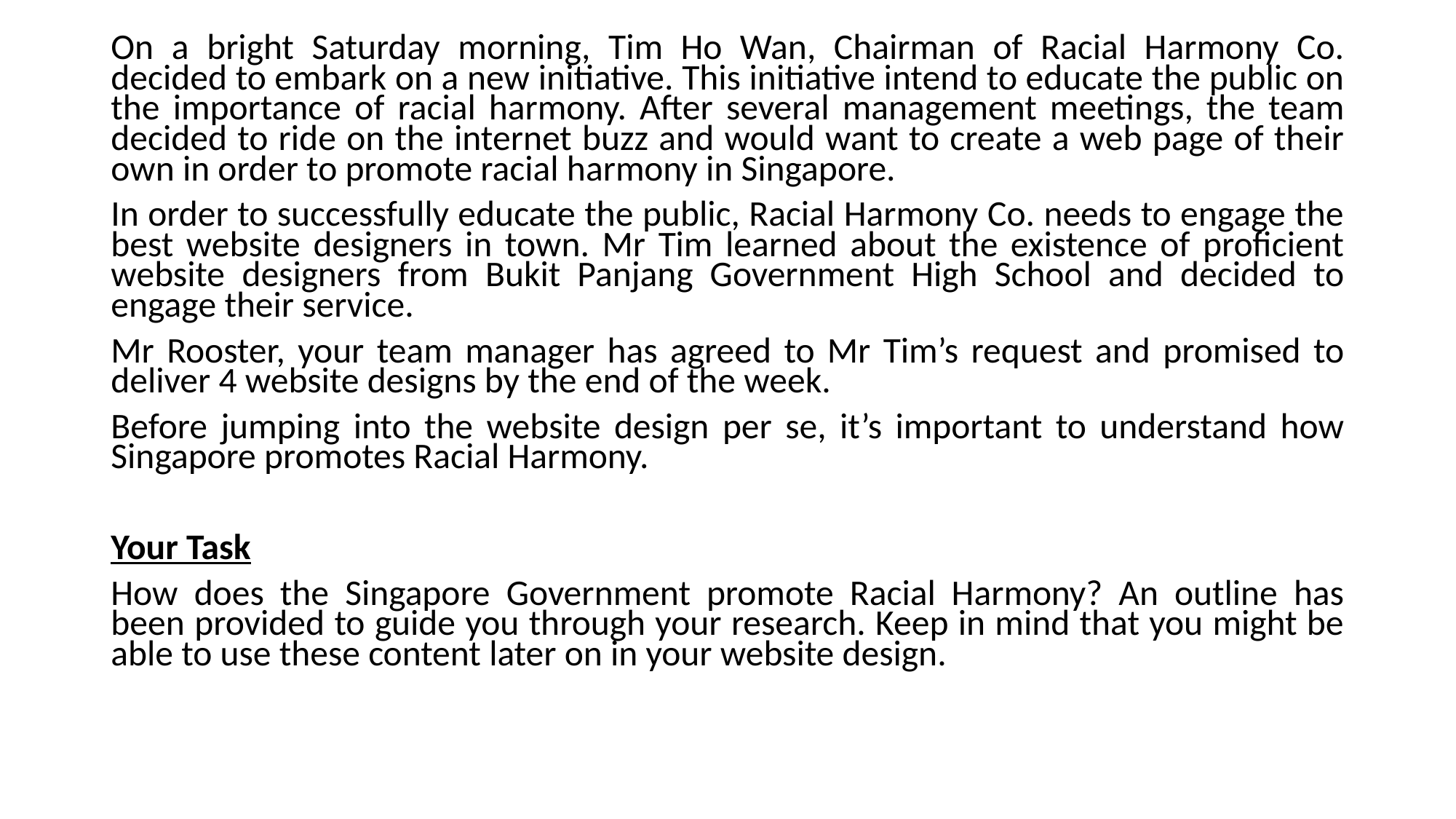

On a bright Saturday morning, Tim Ho Wan, Chairman of Racial Harmony Co. decided to embark on a new initiative. This initiative intend to educate the public on the importance of racial harmony. After several management meetings, the team decided to ride on the internet buzz and would want to create a web page of their own in order to promote racial harmony in Singapore.
In order to successfully educate the public, Racial Harmony Co. needs to engage the best website designers in town. Mr Tim learned about the existence of proficient website designers from Bukit Panjang Government High School and decided to engage their service.
Mr Rooster, your team manager has agreed to Mr Tim’s request and promised to deliver 4 website designs by the end of the week.
Before jumping into the website design per se, it’s important to understand how Singapore promotes Racial Harmony.

Your Task
How does the Singapore Government promote Racial Harmony? An outline has been provided to guide you through your research. Keep in mind that you might be able to use these content later on in your website design.